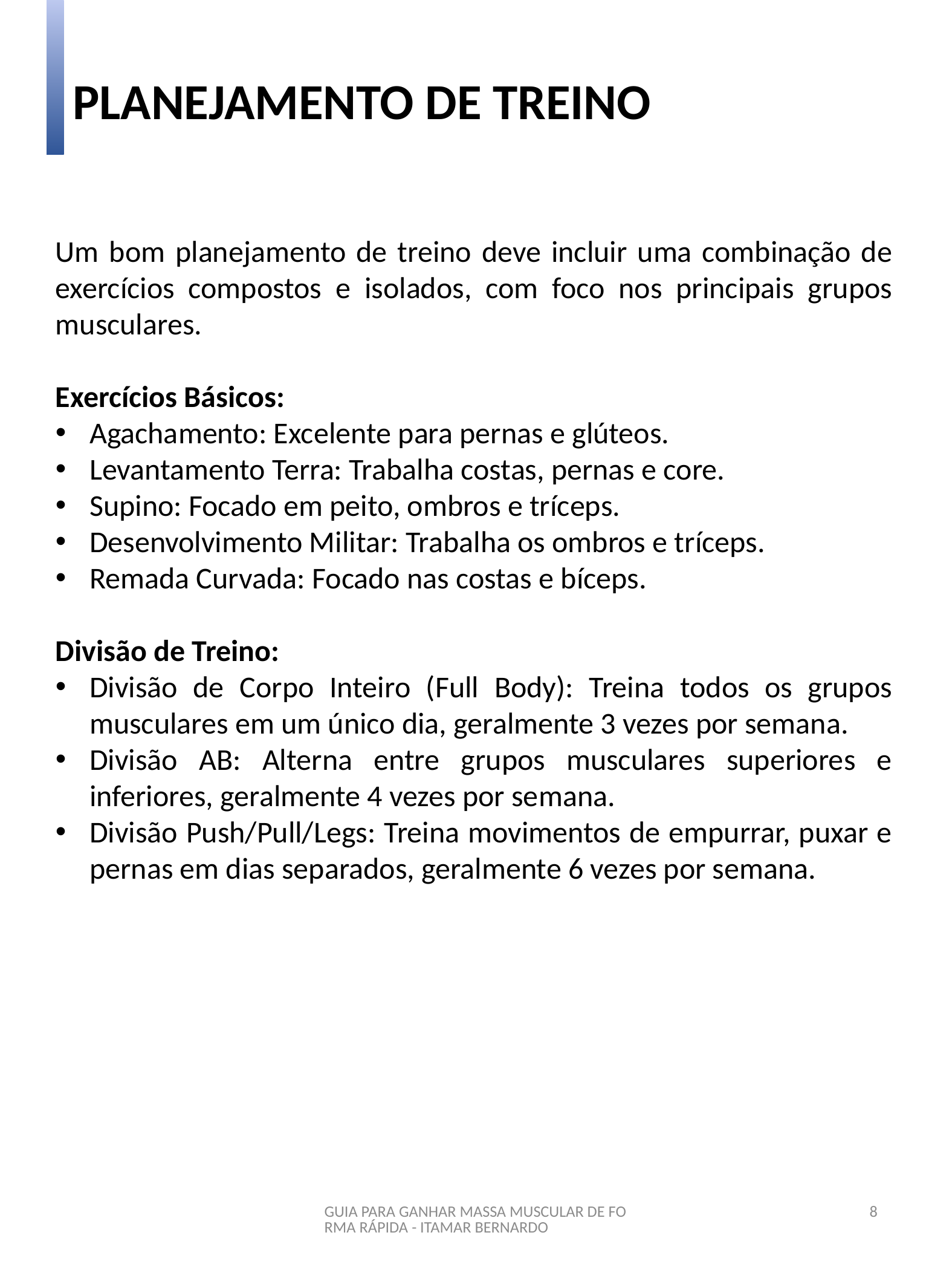

PLANEJAMENTO DE TREINO

Um bom planejamento de treino deve incluir uma combinação de exercícios compostos e isolados, com foco nos principais grupos musculares.

Exercícios Básicos:
Agachamento: Excelente para pernas e glúteos.
Levantamento Terra: Trabalha costas, pernas e core.
Supino: Focado em peito, ombros e tríceps.
Desenvolvimento Militar: Trabalha os ombros e tríceps.
Remada Curvada: Focado nas costas e bíceps.

Divisão de Treino:
Divisão de Corpo Inteiro (Full Body): Treina todos os grupos musculares em um único dia, geralmente 3 vezes por semana.
Divisão AB: Alterna entre grupos musculares superiores e inferiores, geralmente 4 vezes por semana.
Divisão Push/Pull/Legs: Treina movimentos de empurrar, puxar e pernas em dias separados, geralmente 6 vezes por semana.

GUIA PARA GANHAR MASSA MUSCULAR DE FORMA RÁPIDA - ITAMAR BERNARDO
8